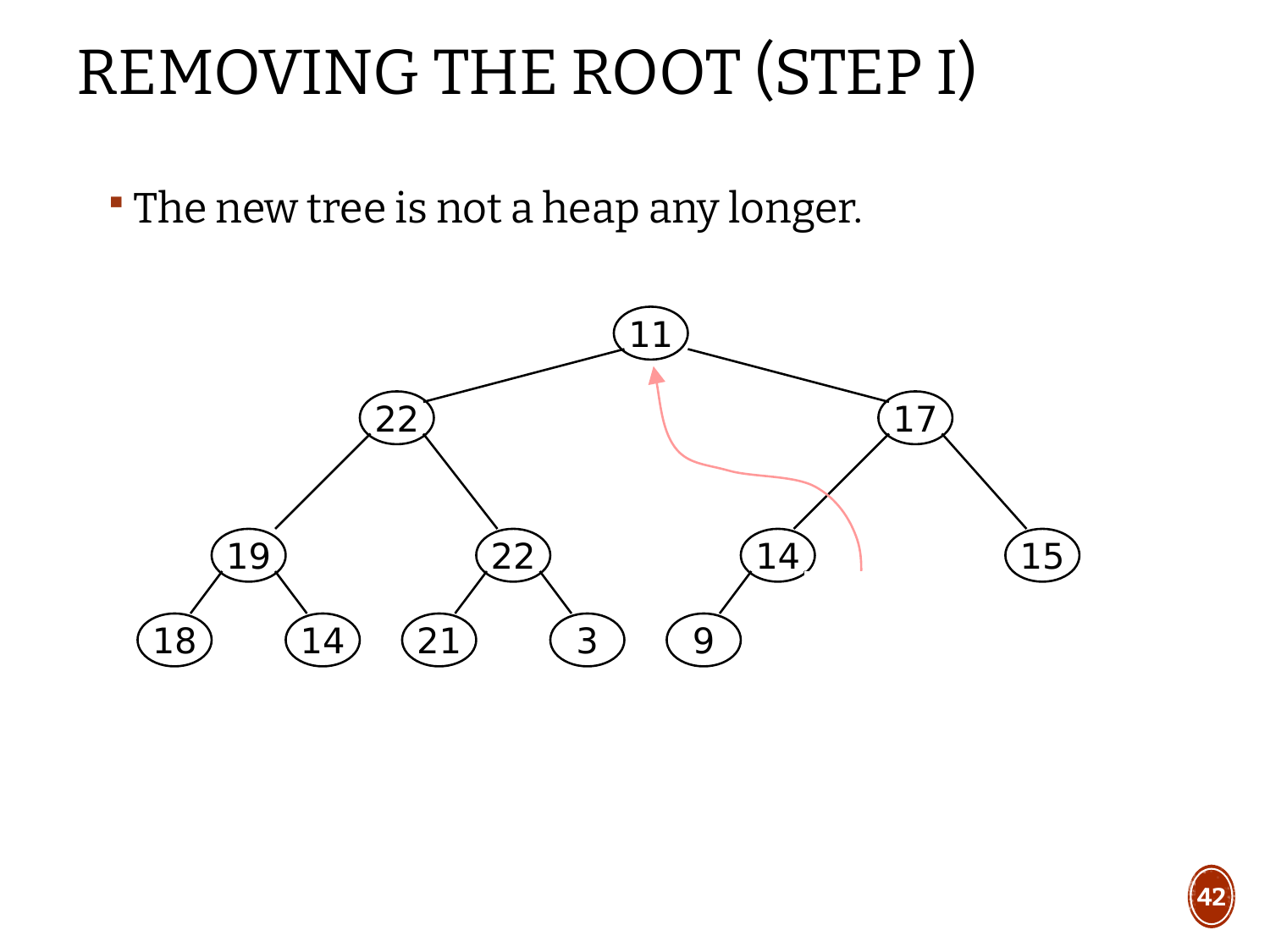

# Removing the root (Step I)
The new tree is not a heap any longer.
11

22
17

19
22
14
15

18
14
21
3
9
11

42